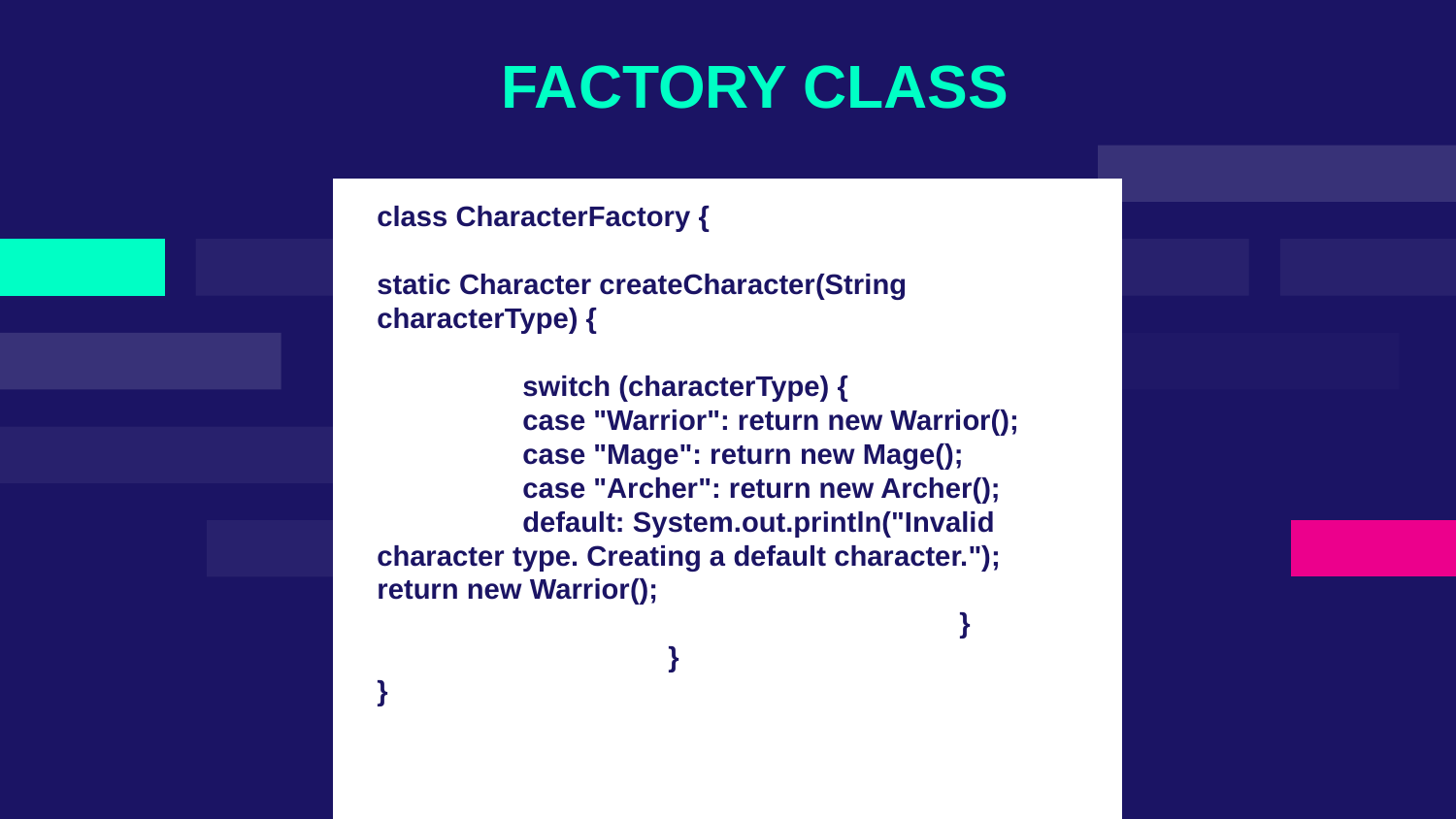

# FACTORY CLASS
class CharacterFactory {

static Character createCharacter(String characterType) {

	switch (characterType) {
	case "Warrior": return new Warrior();
	case "Mage": return new Mage();
	case "Archer": return new Archer();
	default: System.out.println("Invalid character type. Creating a default character."); return new Warrior();
				}
		}
}